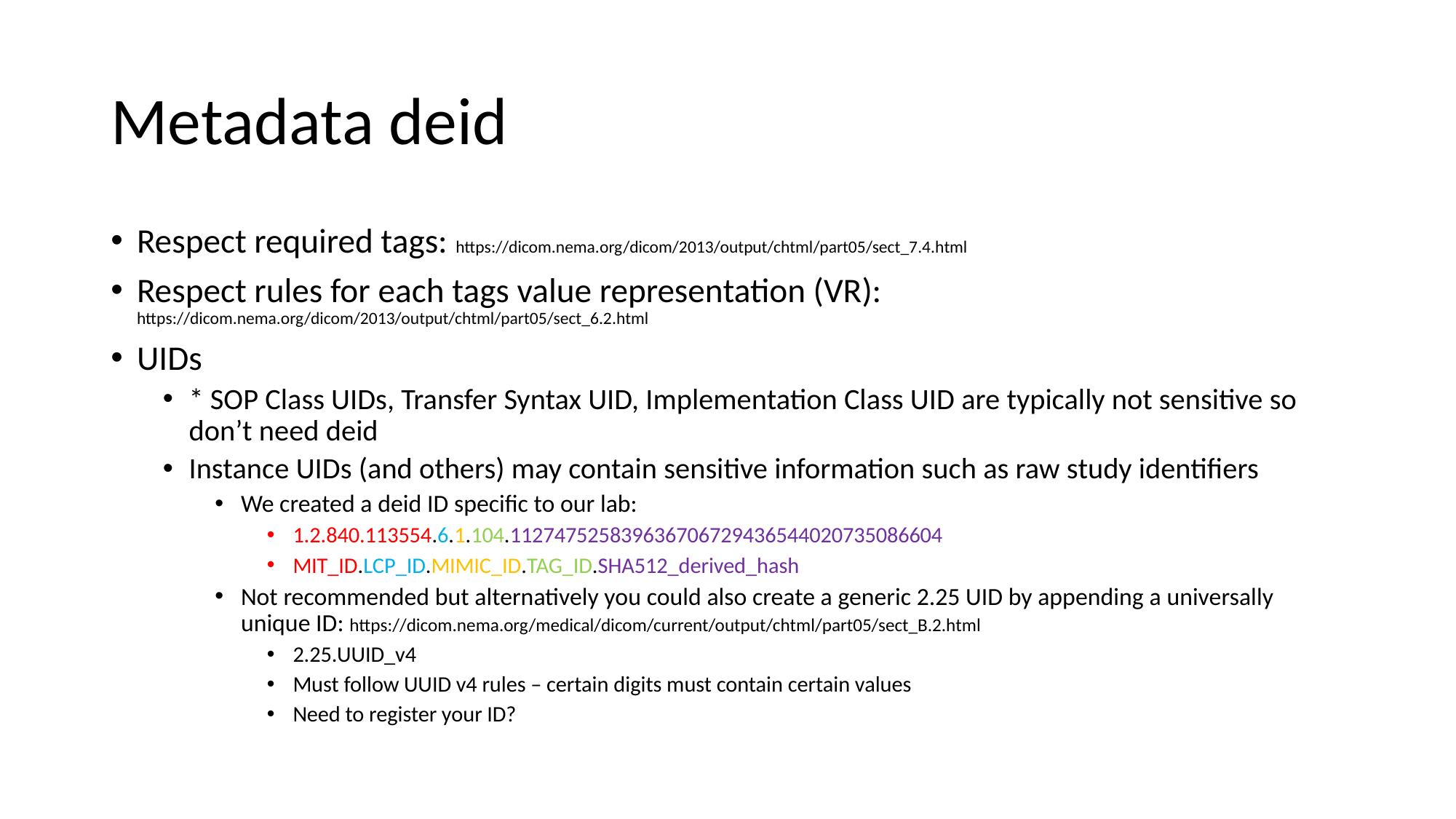

# Metadata deid
Respect required tags: https://dicom.nema.org/dicom/2013/output/chtml/part05/sect_7.4.html
Respect rules for each tags value representation (VR): https://dicom.nema.org/dicom/2013/output/chtml/part05/sect_6.2.html
UIDs
* SOP Class UIDs, Transfer Syntax UID, Implementation Class UID are typically not sensitive so don’t need deid
Instance UIDs (and others) may contain sensitive information such as raw study identifiers
We created a deid ID specific to our lab:
1.2.840.113554.6.1.104.112747525839636706729436544020735086604
MIT_ID.LCP_ID.MIMIC_ID.TAG_ID.SHA512_derived_hash
Not recommended but alternatively you could also create a generic 2.25 UID by appending a universally unique ID: https://dicom.nema.org/medical/dicom/current/output/chtml/part05/sect_B.2.html
2.25.UUID_v4
Must follow UUID v4 rules – certain digits must contain certain values
Need to register your ID?